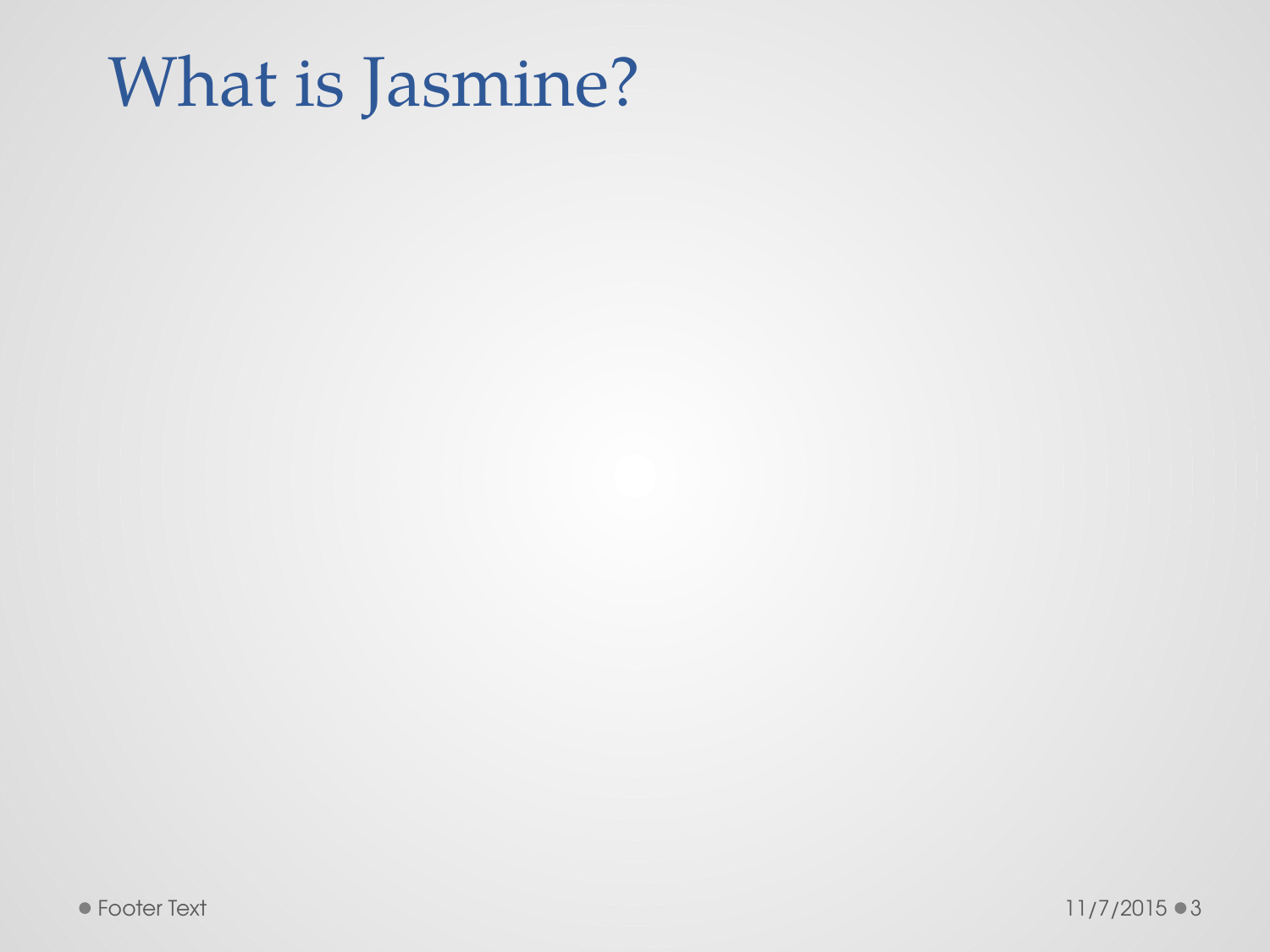

# What is Jasmine?
Footer Text
11/7/2015
3